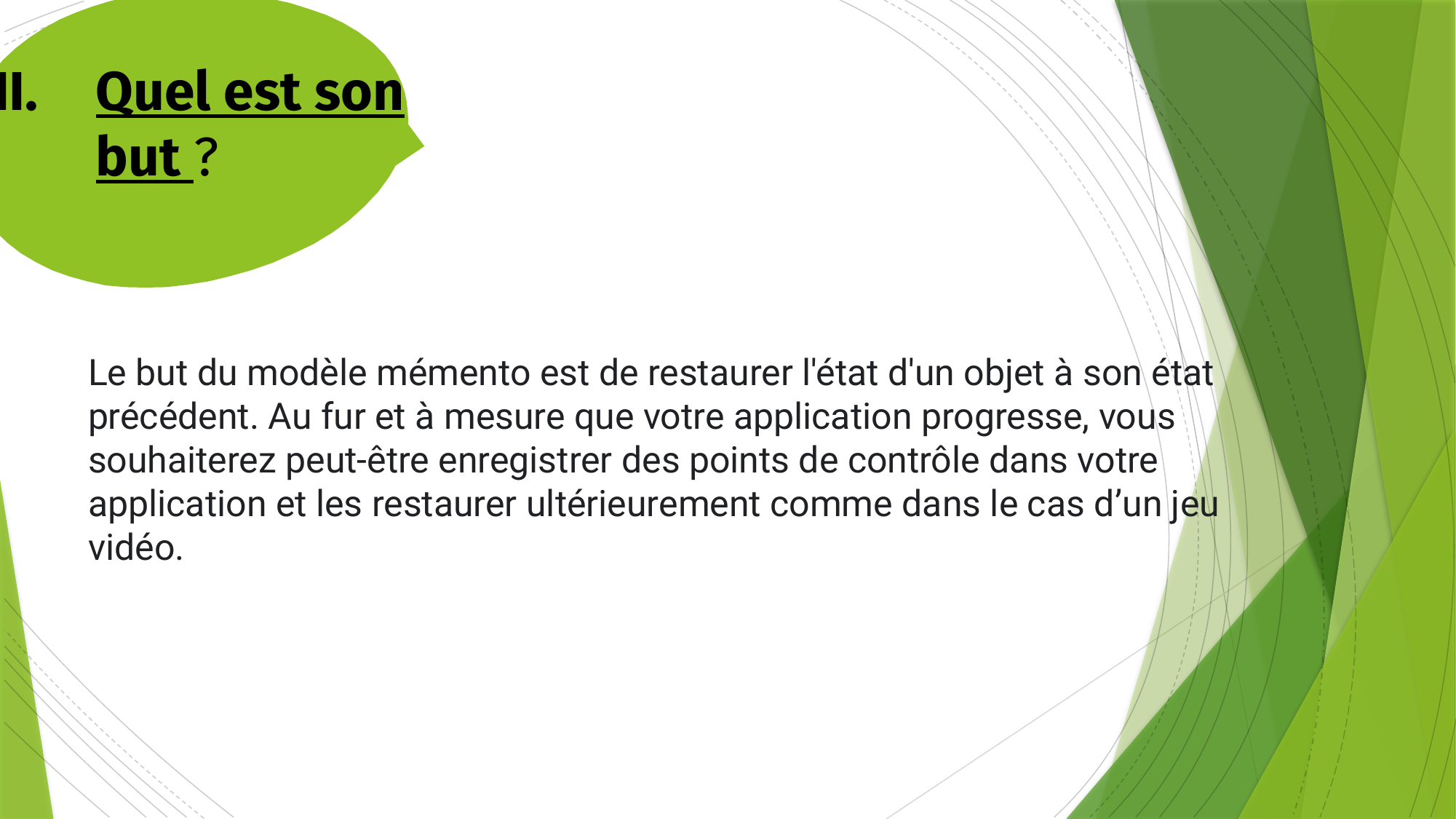

# Quel est son but ?
Le but du modèle mémento est de restaurer l'état d'un objet à son état précédent. Au fur et à mesure que votre application progresse, vous souhaiterez peut-être enregistrer des points de contrôle dans votre application et les restaurer ultérieurement comme dans le cas d’un jeu vidéo.